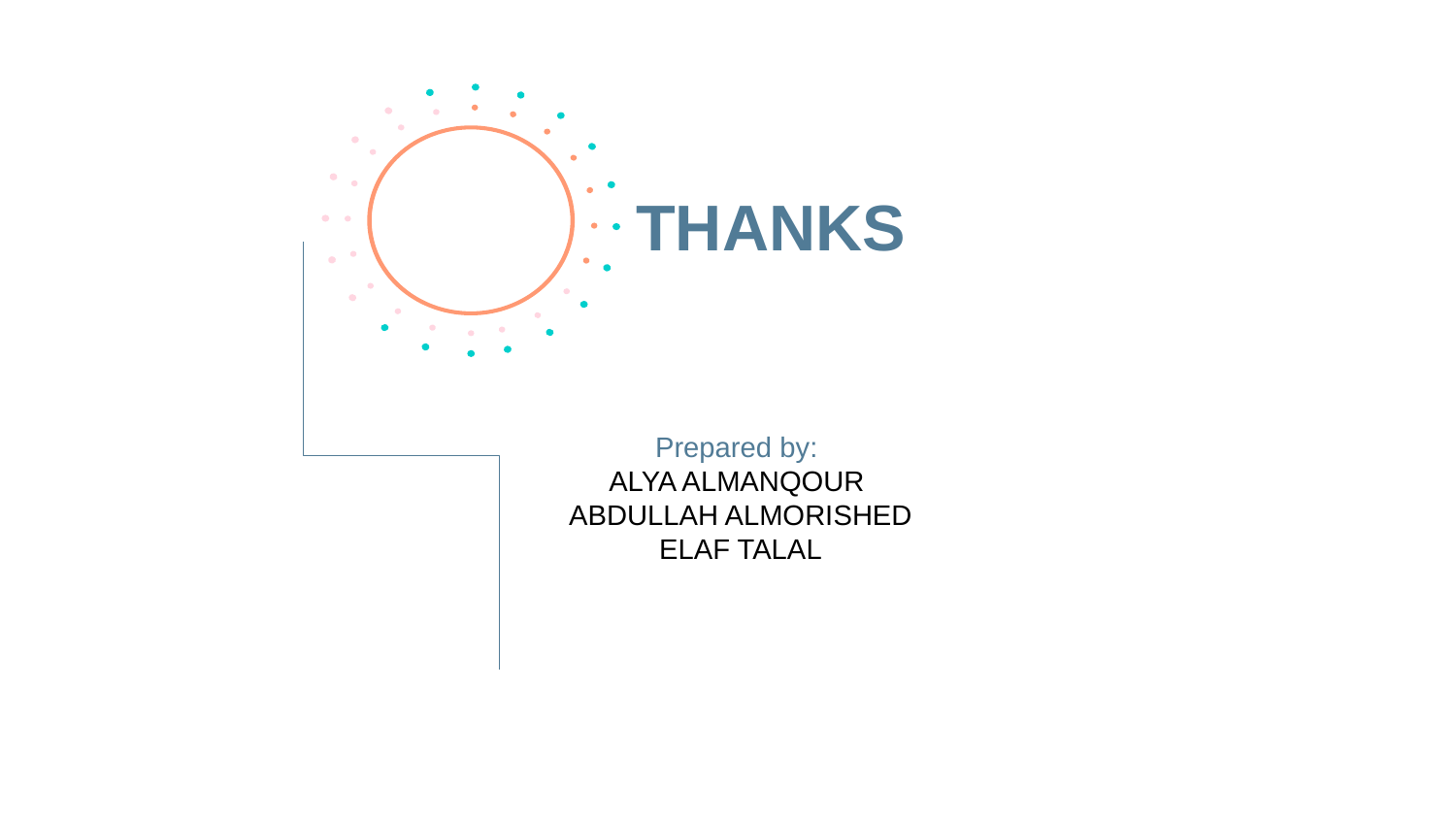

# THANKS
Prepared by:
ALYA ALMANQOUR
ABDULLAH ALMORISHED
ELAF TALAL